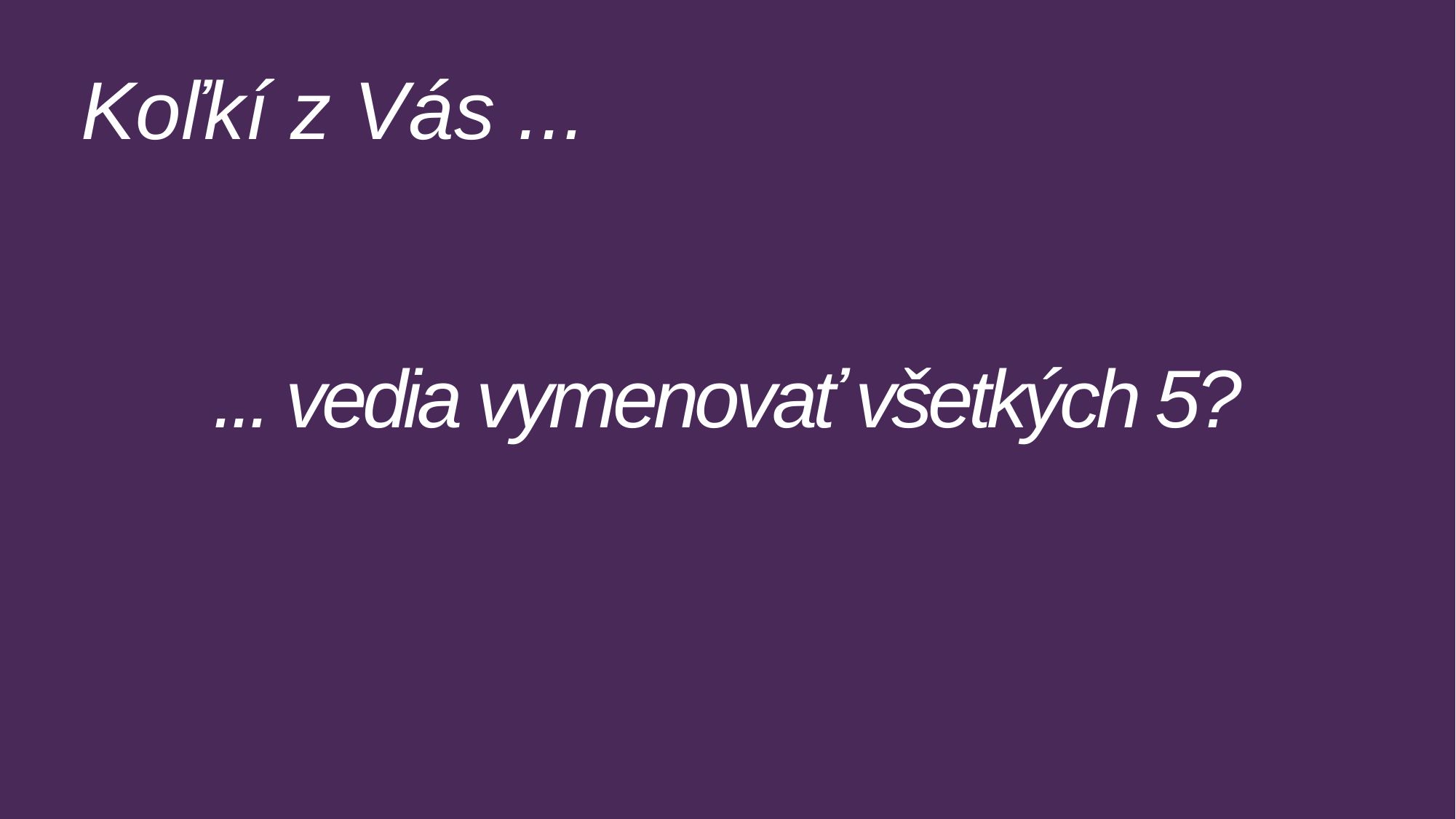

Koľkí z Vás ...
# ... vedia vymenovať všetkých 5?